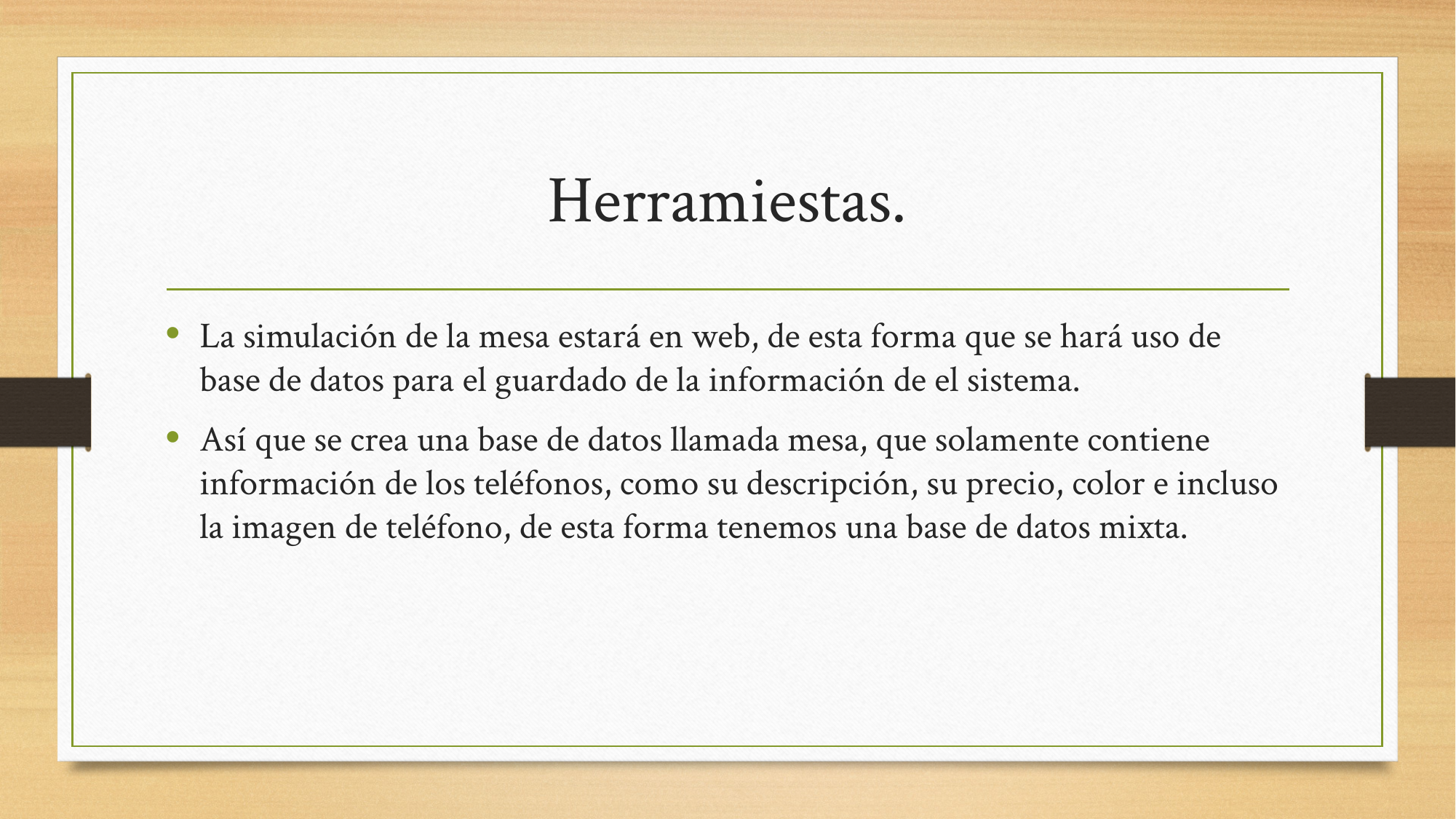

# Herramiestas.
La simulación de la mesa estará en web, de esta forma que se hará uso de base de datos para el guardado de la información de el sistema.
Así que se crea una base de datos llamada mesa, que solamente contiene información de los teléfonos, como su descripción, su precio, color e incluso la imagen de teléfono, de esta forma tenemos una base de datos mixta.